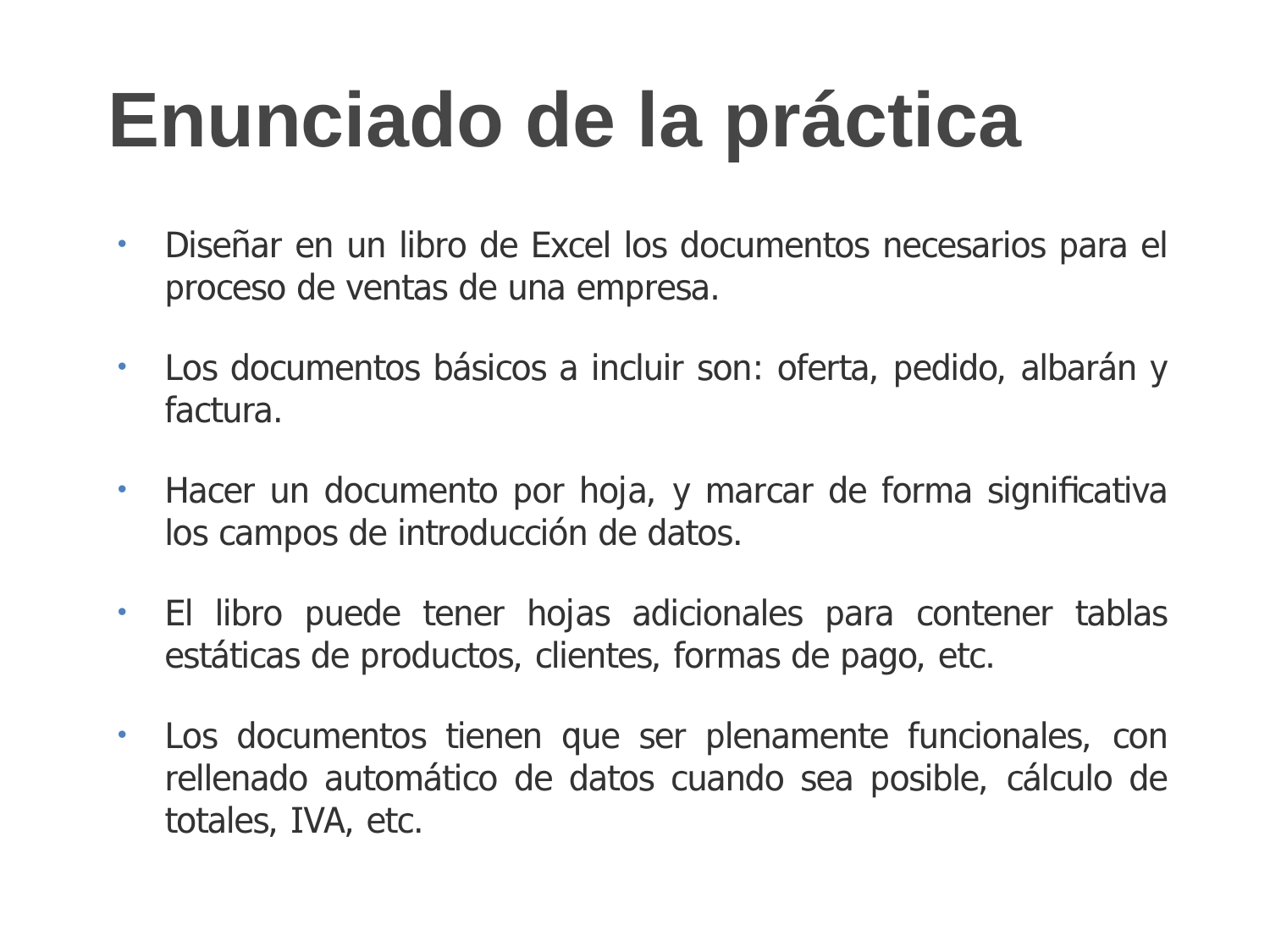

Enunciado de la práctica
Diseñar en un libro de Excel los documentos necesarios para el proceso de ventas de una empresa.

Los documentos básicos a incluir son: oferta, pedido, albarán y factura.

Hacer un documento por hoja, y marcar de forma significativa los campos de introducción de datos.

El libro puede tener hojas adicionales para contener tablas estáticas de productos, clientes, formas de pago, etc.

Los documentos tienen que ser plenamente funcionales, con rellenado automático de datos cuando sea posible, cálculo de totales, IVA, etc.